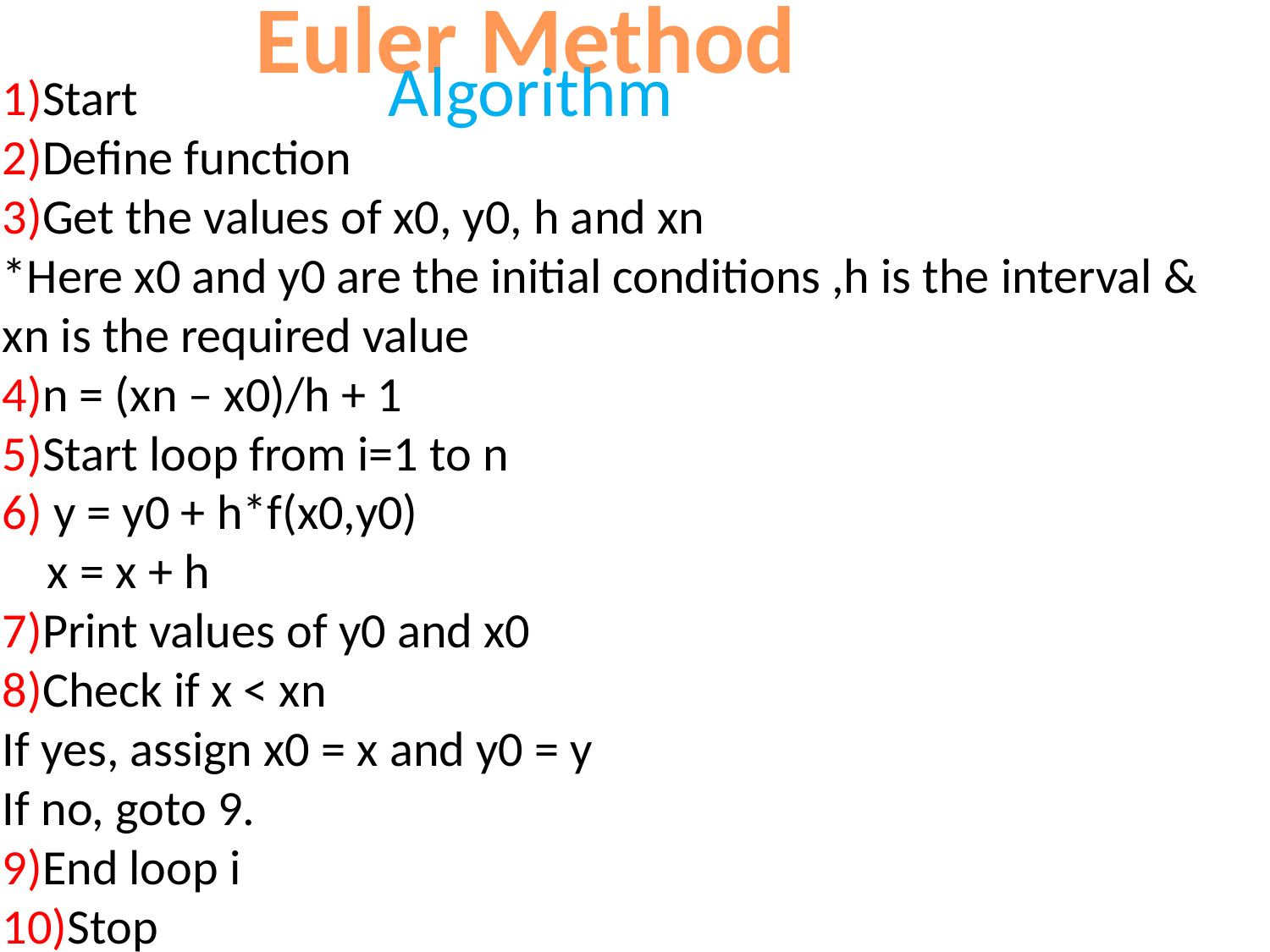

# Euler Method
Algorithm
1)Start
2)Define function
3)Get the values of x0, y0, h and xn
*Here x0 and y0 are the initial conditions ,h is the interval &
xn is the required value
4)n = (xn – x0)/h + 1
5)Start loop from i=1 to n
6) y = y0 + h*f(x0,y0)
    x = x + h
7)Print values of y0 and x0
8)Check if x < xn
If yes, assign x0 = x and y0 = y
If no, goto 9.
9)End loop i
10)Stop